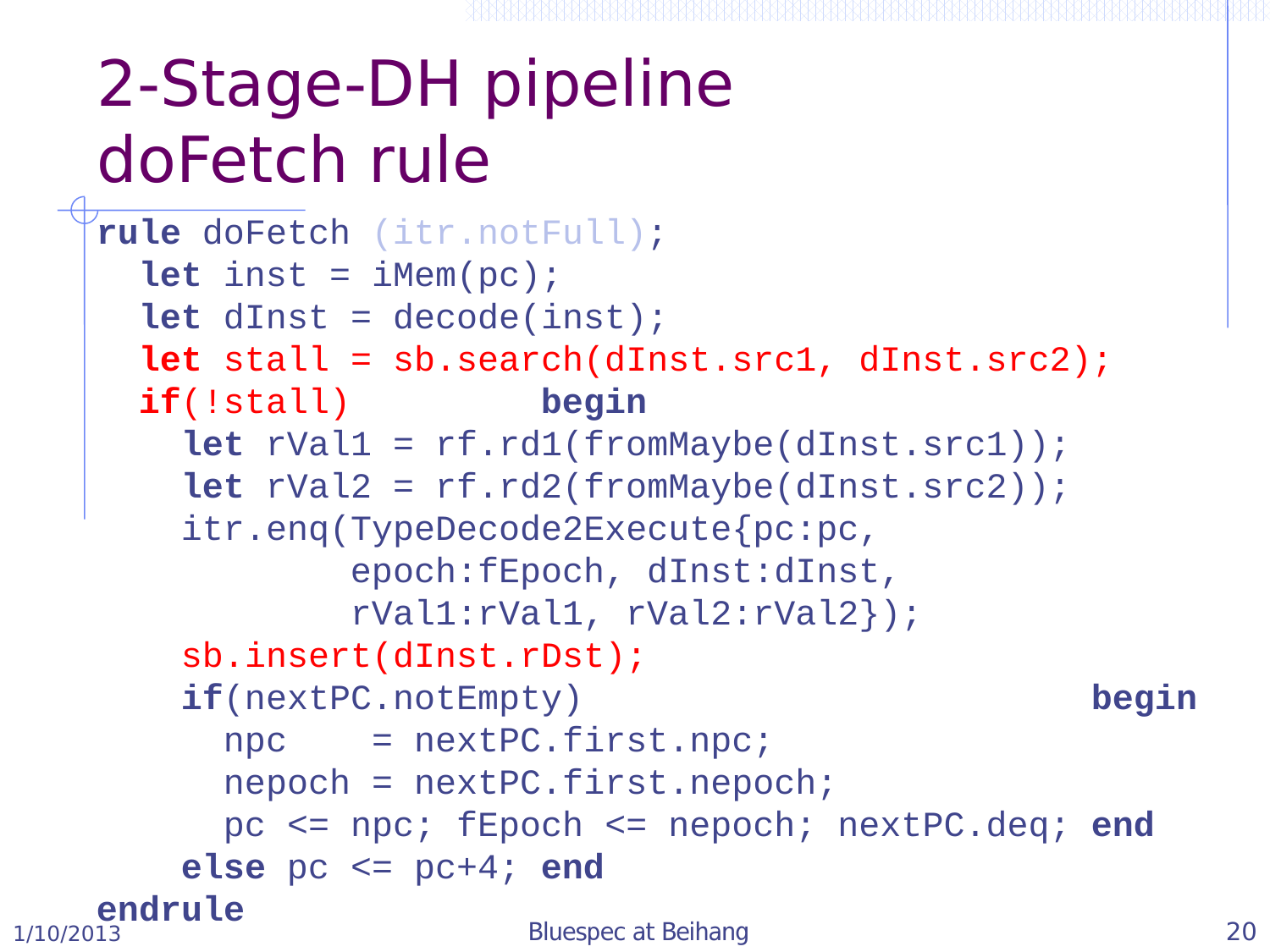

2-Stage-DH pipeline
doFetch rule
  rule doFetch (itr.notFull);
    let inst = iMem(pc);
    let dInst = decode(inst);
    let stall = sb.search(dInst.src1, dInst.src2);
    if(!stall)         begin
      let rVal1 = rf.rd1(fromMaybe(dInst.src1));
      let rVal2 = rf.rd2(fromMaybe(dInst.src2));
      itr.enq(TypeDecode2Execute{pc:pc,
              epoch:fEpoch, dInst:dInst,
              rVal1:rVal1, rVal2:rVal2});
      sb.insert(dInst.rDst);
      if(nextPC.notEmpty)                        begin
        npc    = nextPC.first.npc;
        nepoch = nextPC.first.nepoch;
        pc <= npc; fEpoch <= nepoch; nextPC.deq; end
      else pc <= pc+4; end
  endrule

1/10/2013
Bluespec at Beihang
20